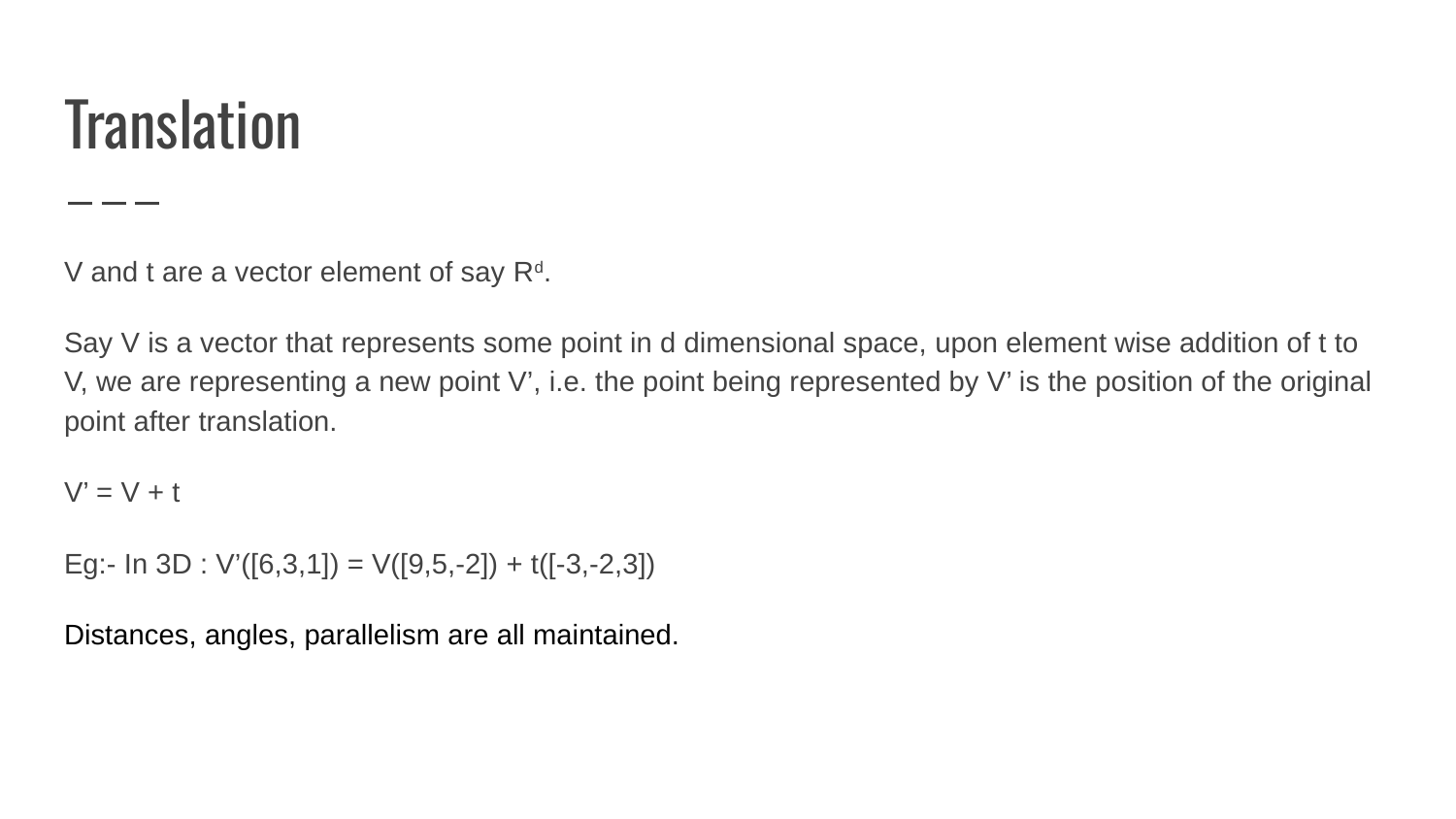

# Translation
V and t are a vector element of say Rd.
Say V is a vector that represents some point in d dimensional space, upon element wise addition of t to V, we are representing a new point V’, i.e. the point being represented by V’ is the position of the original point after translation.
V’ = V + t
Eg:- In 3D : V’([6,3,1]) = V([9,5,-2]) + t([-3,-2,3])
Distances, angles, parallelism are all maintained.